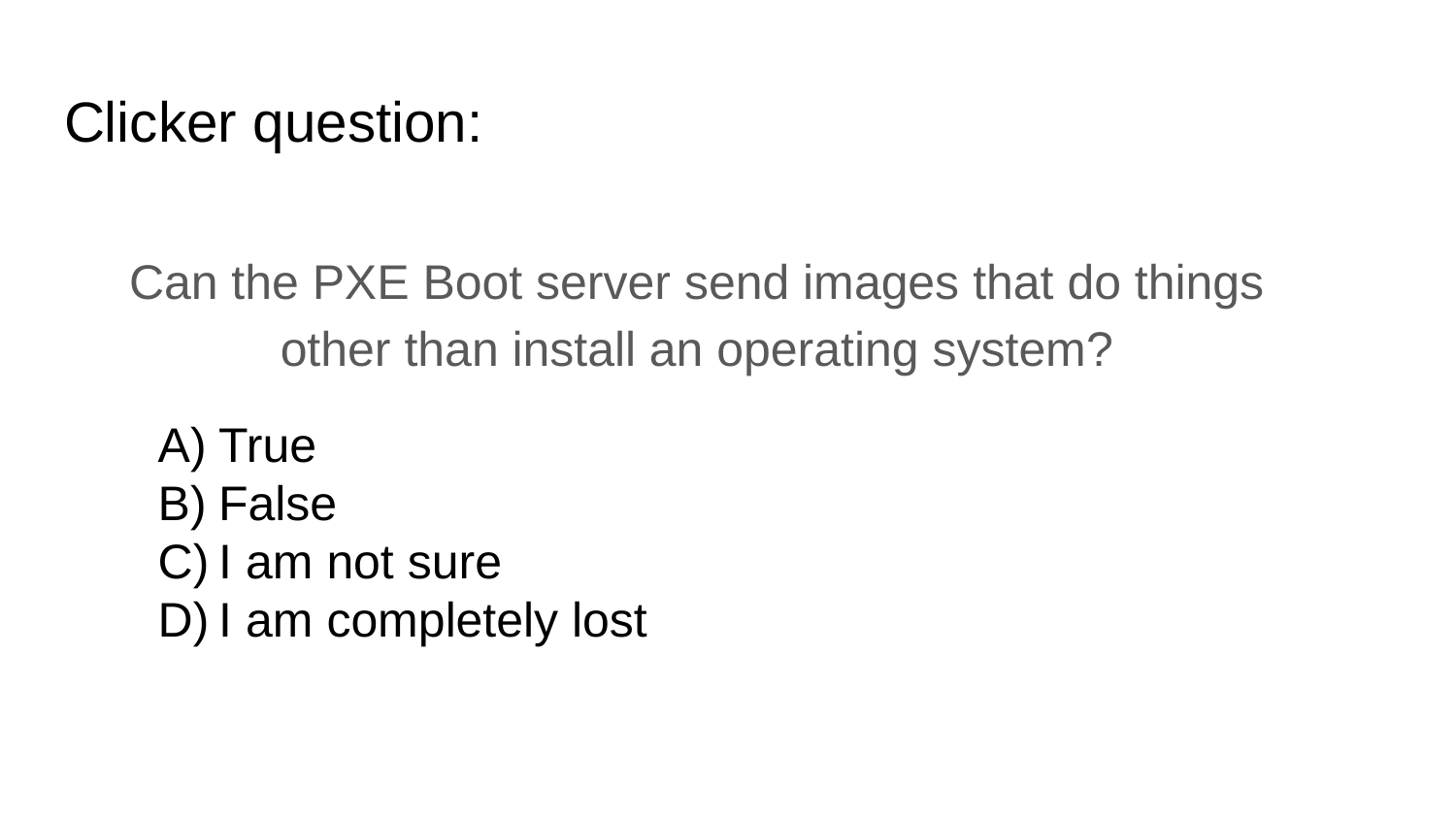

# Clicker question:
Can the PXE Boot server send images that do things other than install an operating system?

True
False
I am not sure
I am completely lost